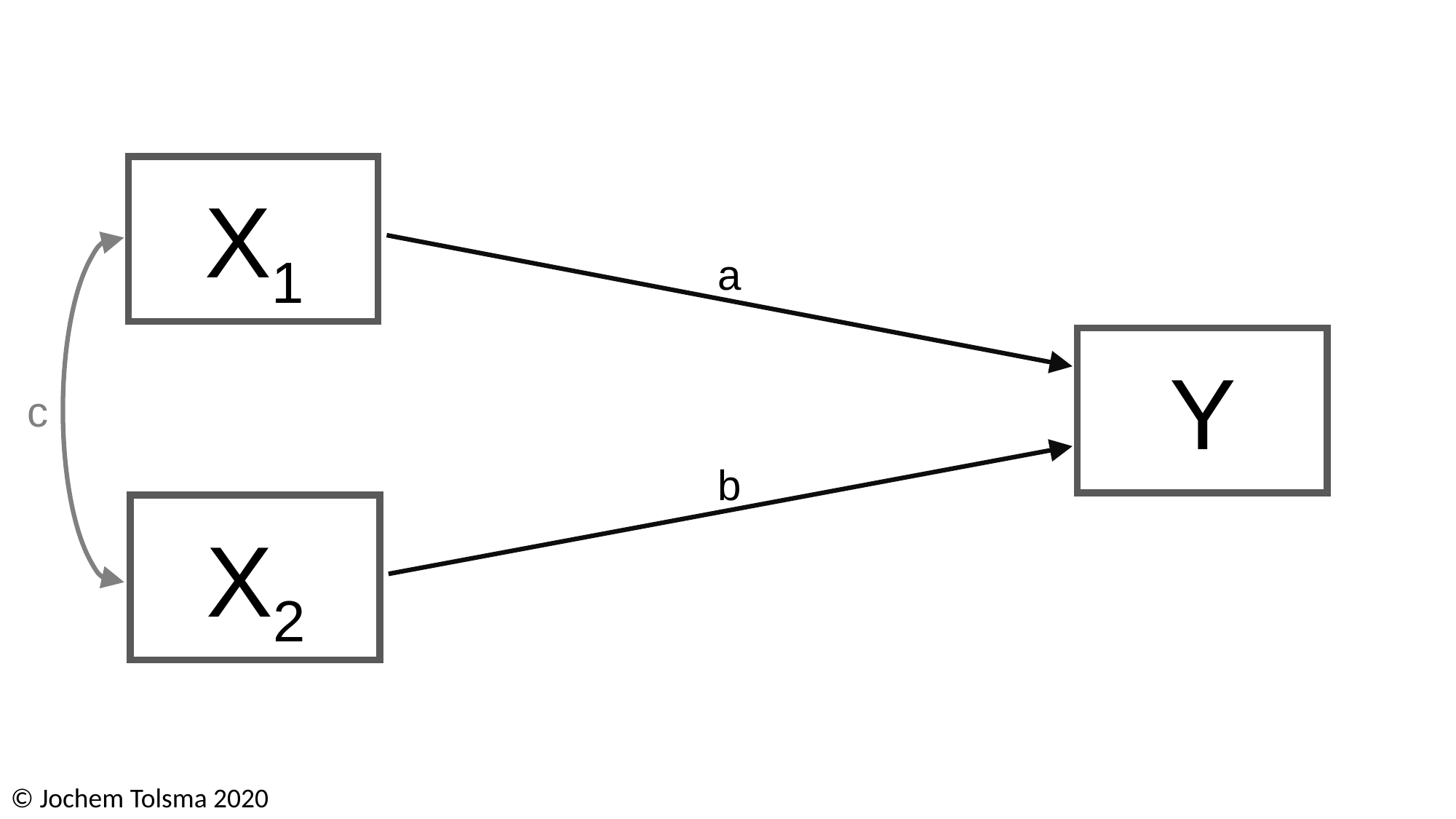

X1

a

Y
c
b

X2
© Jochem Tolsma 2020